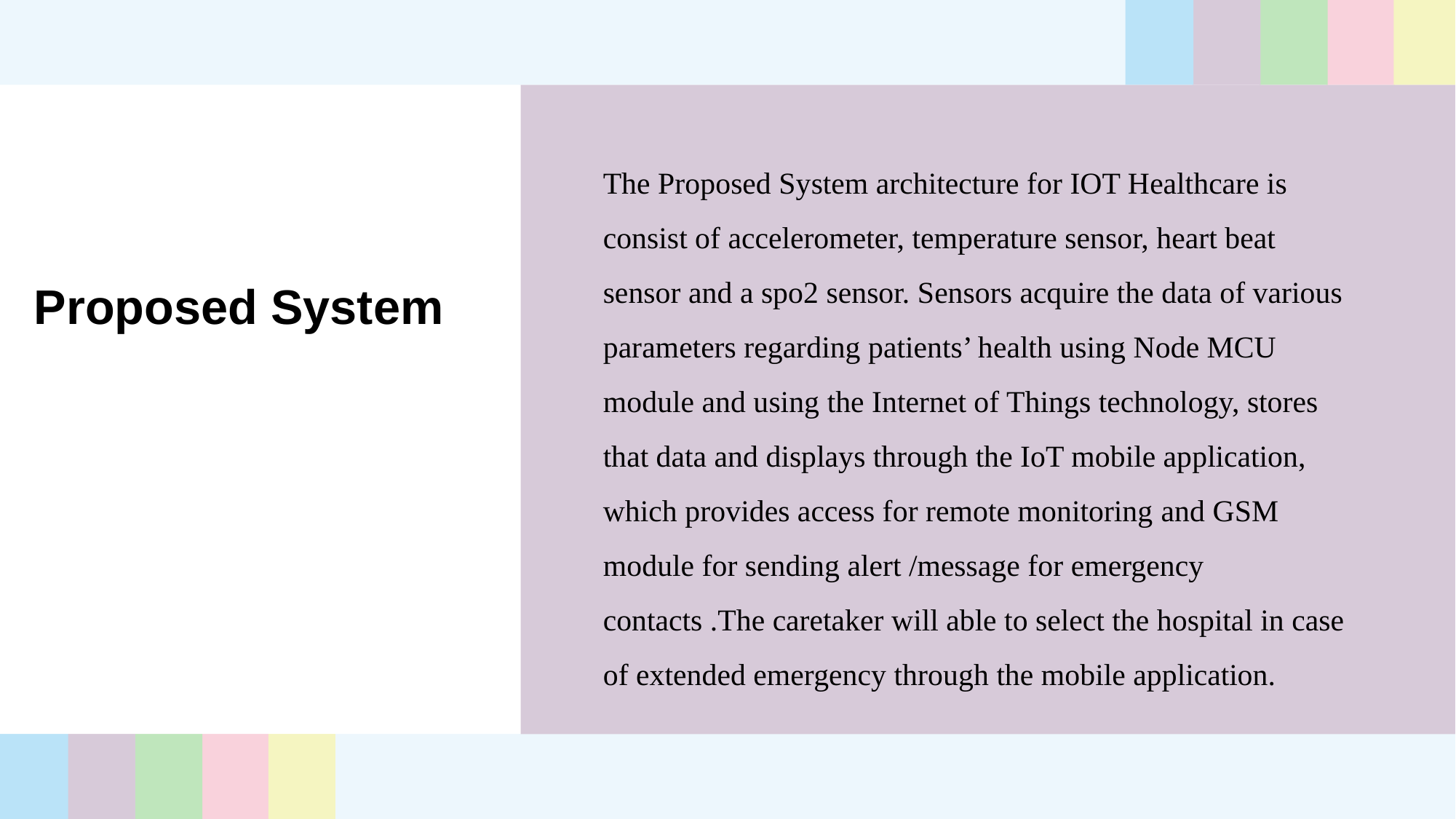

The Proposed System architecture for IOT Healthcare is consist of accelerometer, temperature sensor, heart beat sensor and a spo2 sensor. Sensors acquire the data of various parameters regarding patients’ health using Node MCU module and using the Internet of Things technology, stores that data and displays through the IoT mobile application, which provides access for remote monitoring and GSM module for sending alert /message for emergency contacts .The caretaker will able to select the hospital in case of extended emergency through the mobile application.

Proposed System